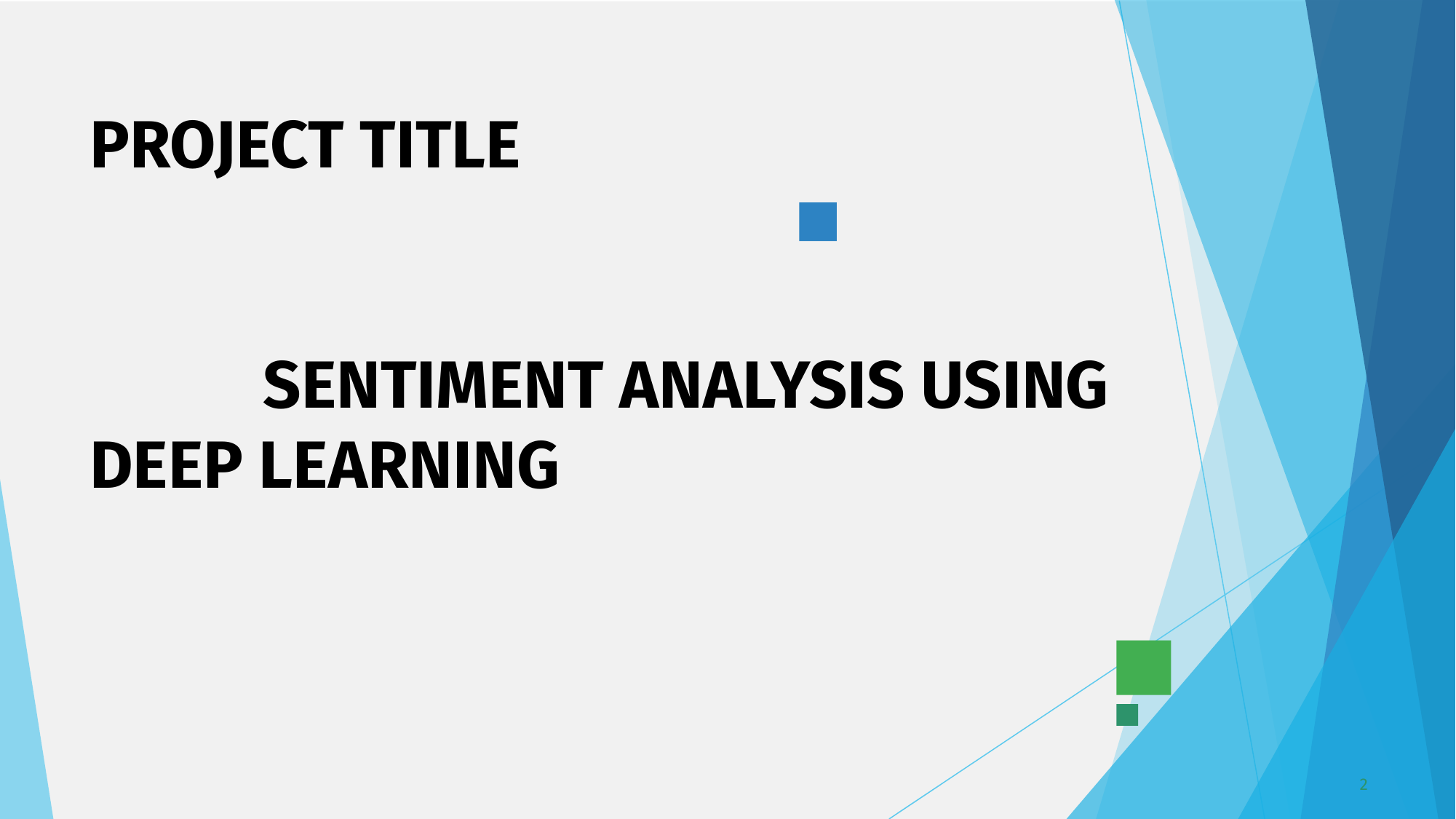

# PROJECT TITLE SENTIMENT ANALYSIS USING DEEP LEARNING

2